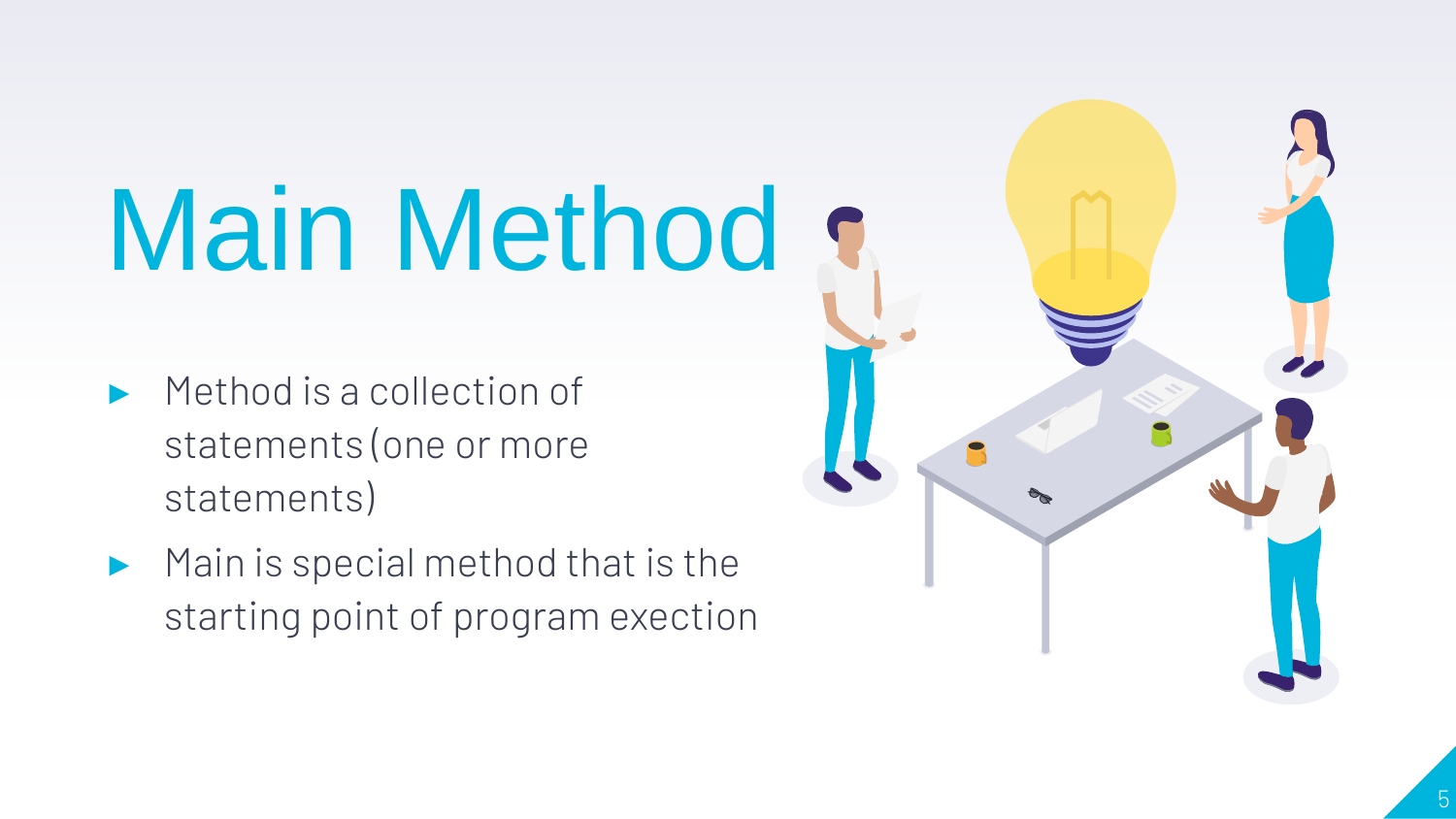

Main Method
Method is a collection of statements (one or more statements)
Main is special method that is the starting point of program exection
5